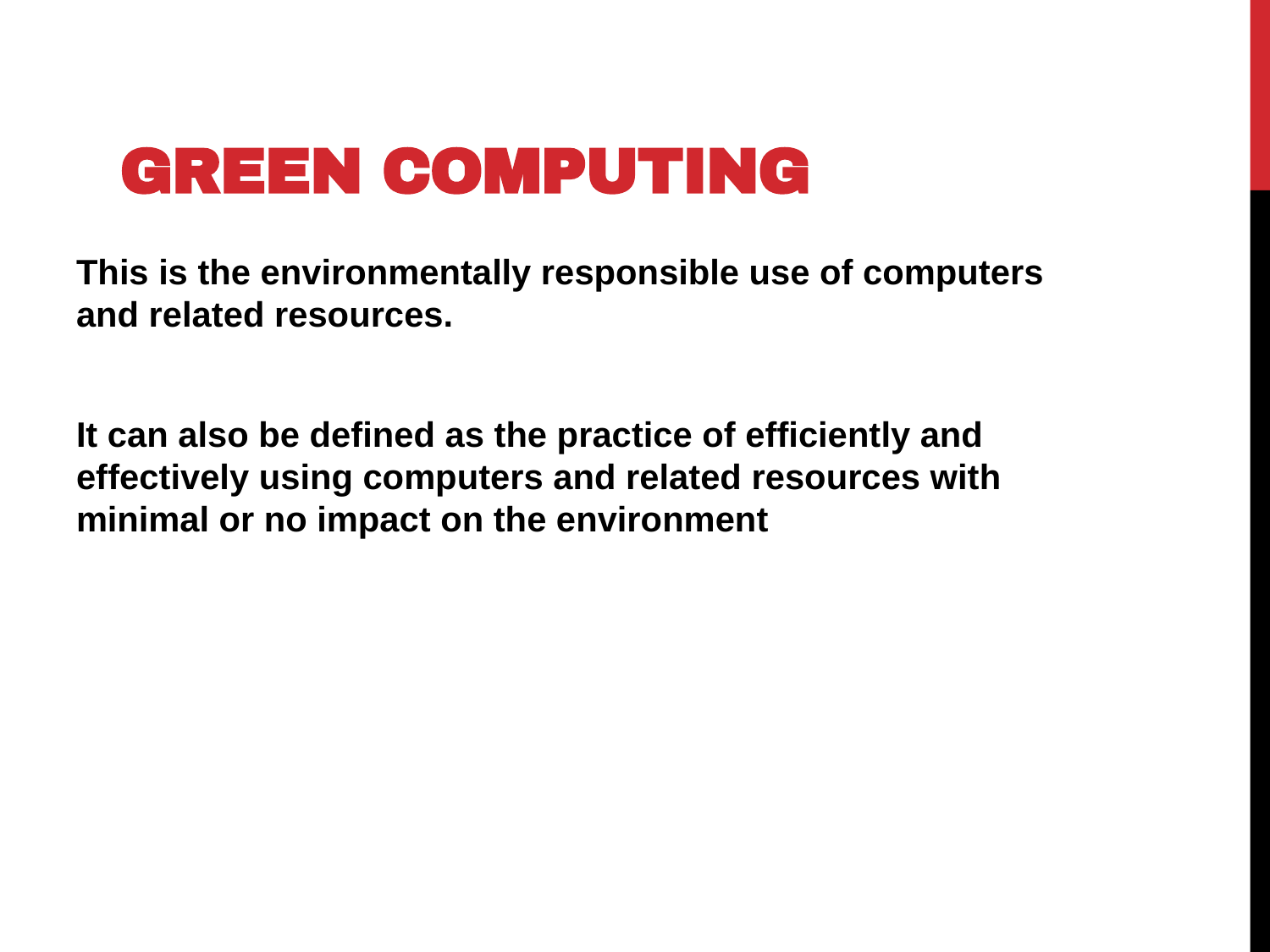

# GREEN COMPUTING
This is the environmentally responsible use of computers and related resources.

It can also be defined as the practice of efficiently and effectively using computers and related resources with minimal or no impact on the environment